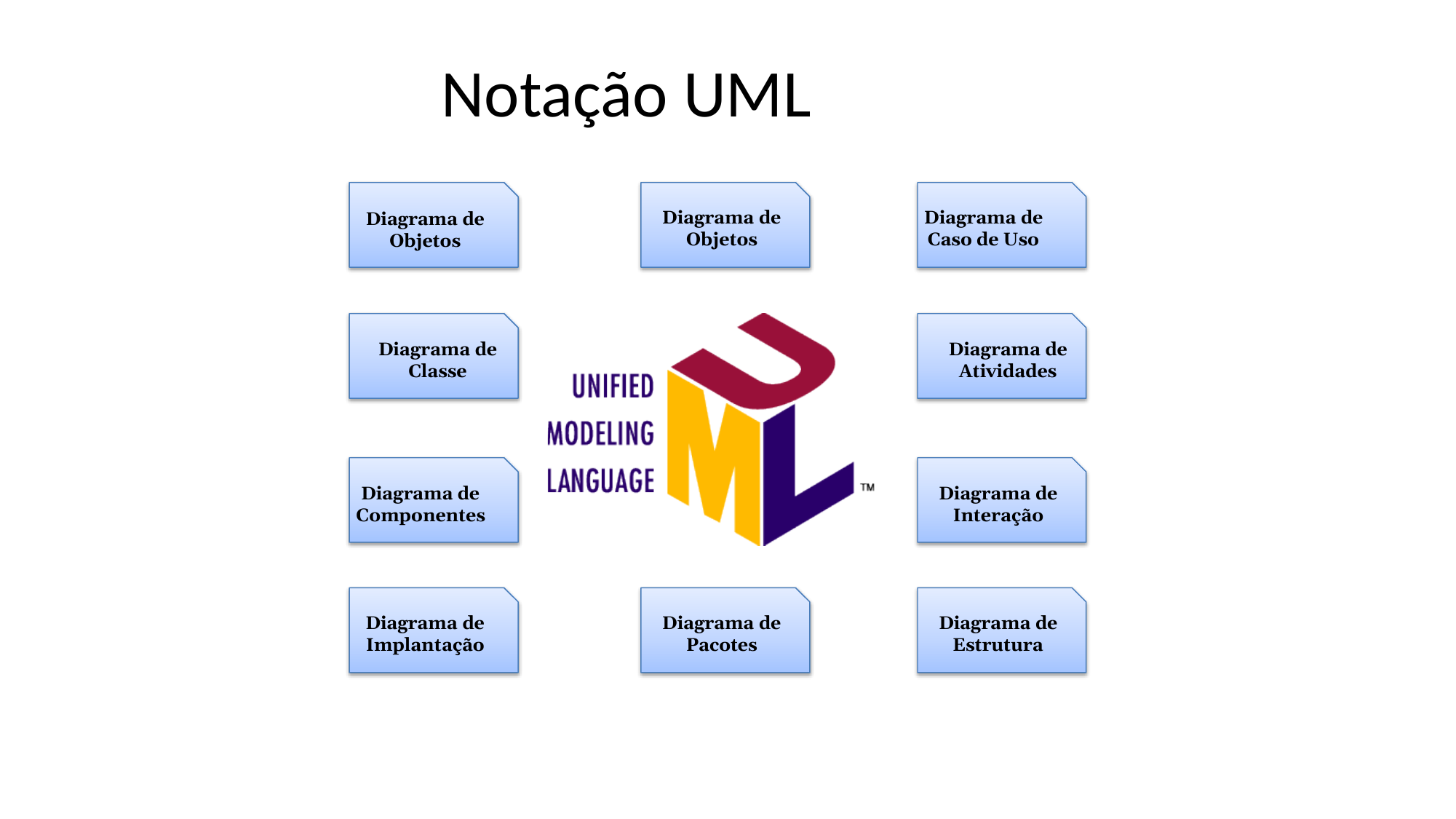

# Notação UML

Diagrama de  Objetos
Diagrama de  Caso de Uso
Diagrama de  Objetos

Diagrama de
Classe
Diagrama de
Atividades

Diagrama de  Componentes
Diagrama de  Interação

Diagrama de  Implantação
Diagrama de  Pacotes
Diagrama de  Estrutura